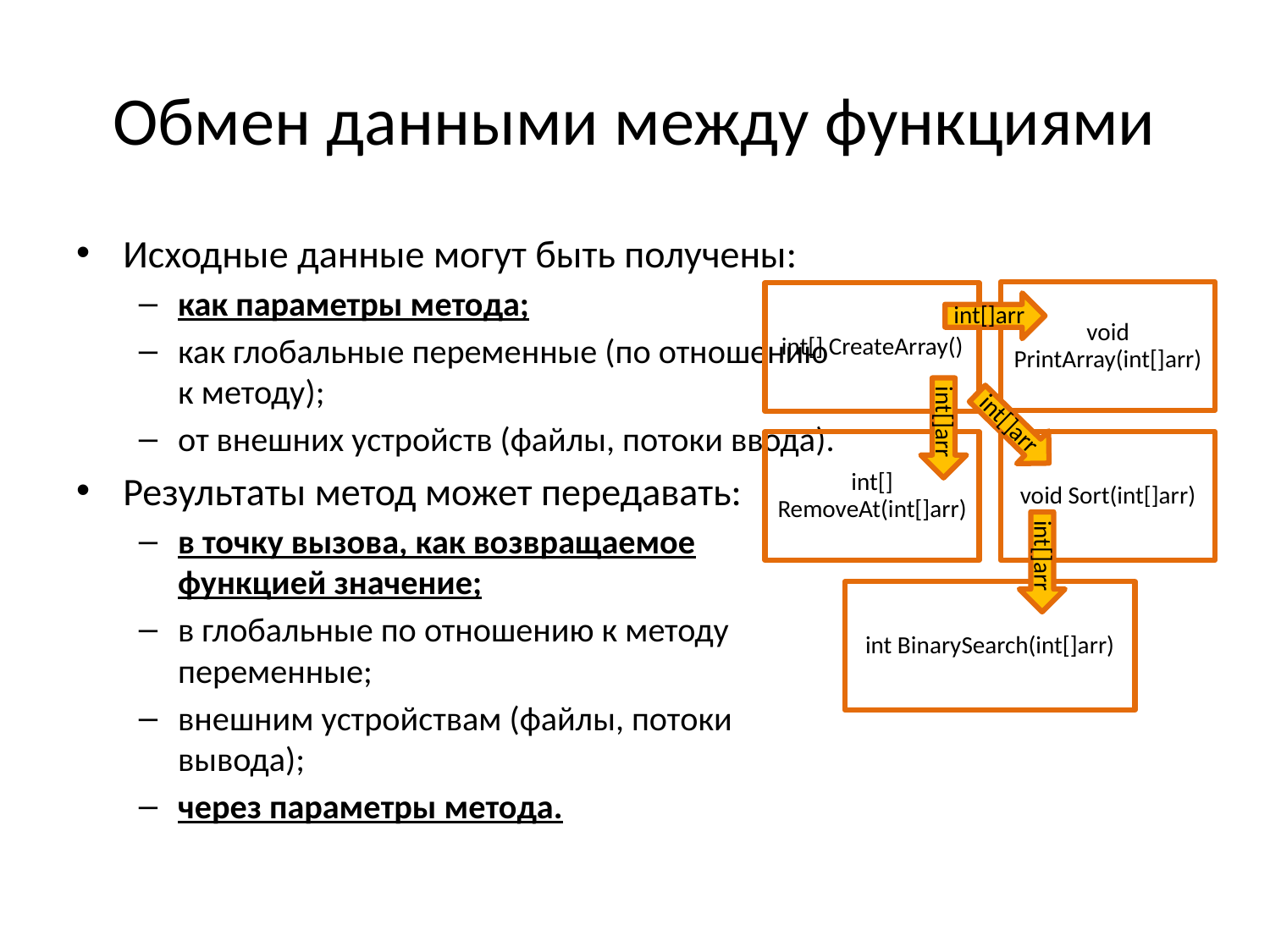

# Обмен данными между функциями
Исходные данные могут быть получены:
как параметры метода;
как глобальные переменные (по отношению к методу);
от внешних устройств (файлы, потоки ввода).
Результаты метод может передавать:
в точку вызова, как возвращаемое функцией значение;
в глобальные по отношению к методу переменные;
внешним устройствам (файлы, потоки вывода);
через параметры метода.
int[] CreateArray()
void PrintArray(int[]arr)
int[] RemoveAt(int[]arr)
void Sort(int[]arr)
int BinarySearch(int[]arr)
int[]arr
int[]arr
int[]arr
int[]arr